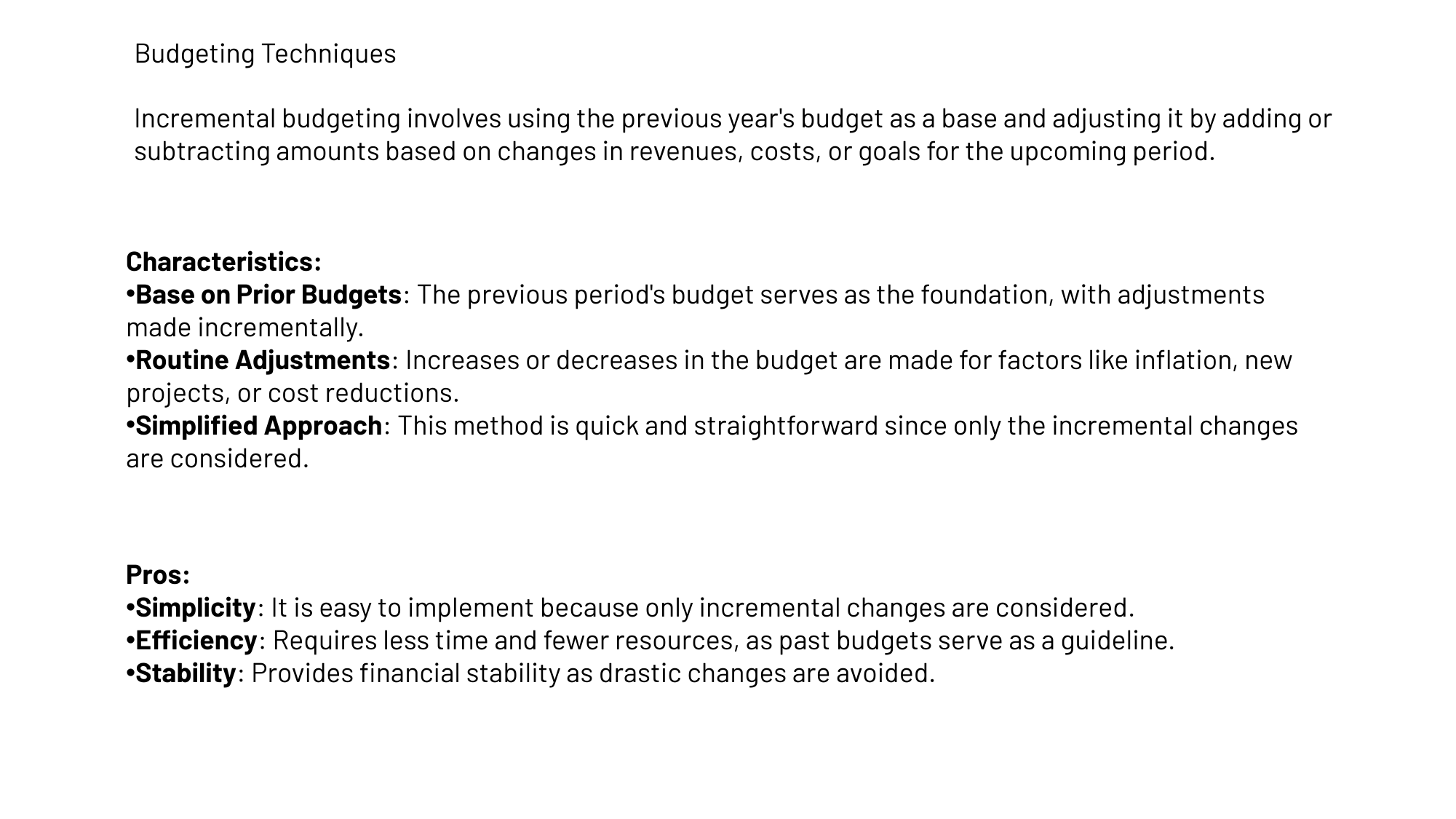

Budgeting Techniques
Incremental budgeting involves using the previous year's budget as a base and adjusting it by adding or subtracting amounts based on changes in revenues, costs, or goals for the upcoming period.
Characteristics:
Base on Prior Budgets: The previous period's budget serves as the foundation, with adjustments made incrementally.
Routine Adjustments: Increases or decreases in the budget are made for factors like inflation, new projects, or cost reductions.
Simplified Approach: This method is quick and straightforward since only the incremental changes are considered.
Pros:
Simplicity: It is easy to implement because only incremental changes are considered.
Efficiency: Requires less time and fewer resources, as past budgets serve as a guideline.
Stability: Provides financial stability as drastic changes are avoided.